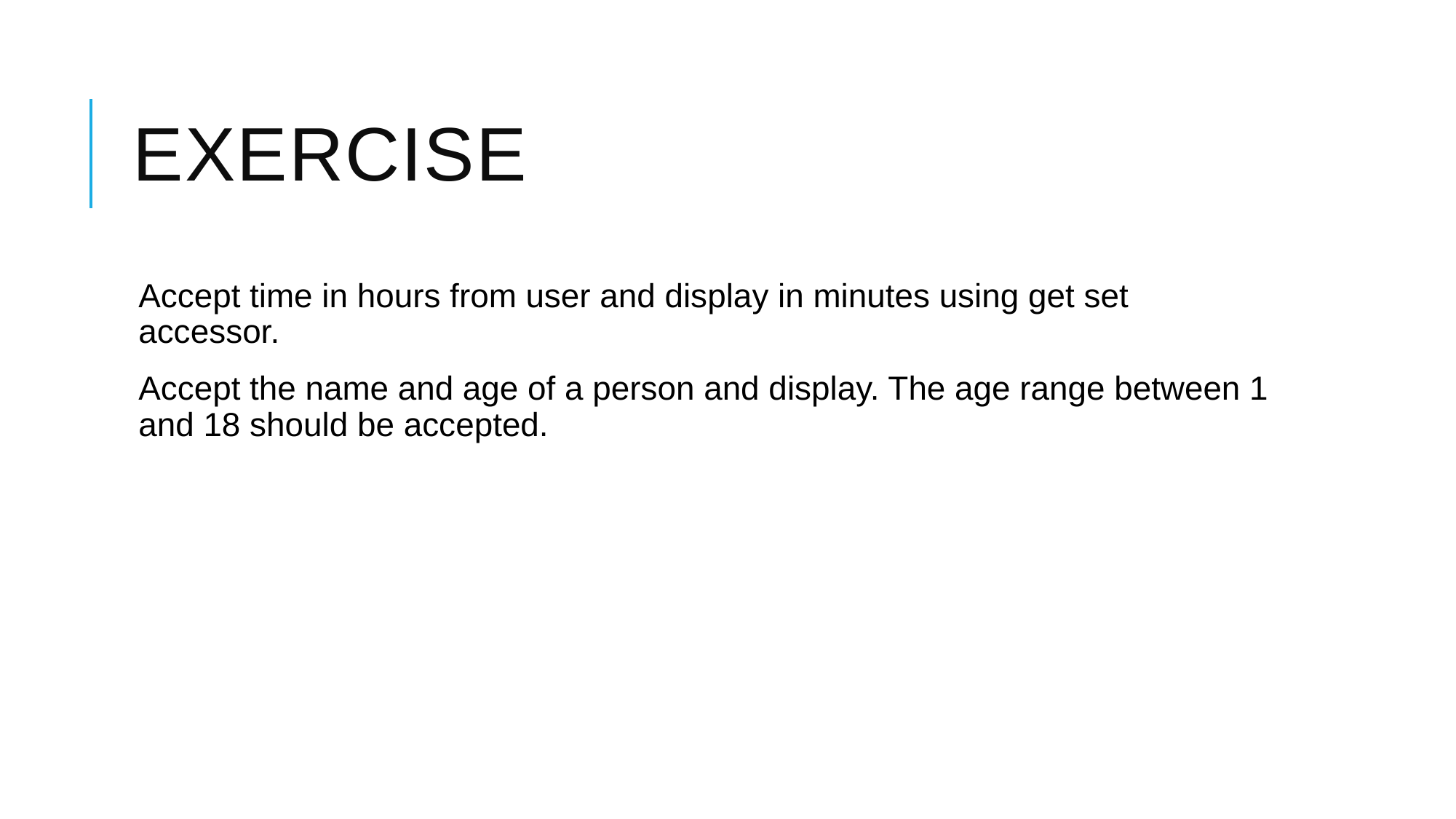

# Exercise
Accept time in hours from user and display in minutes using get set accessor.
Accept the name and age of a person and display. The age range between 1 and 18 should be accepted.